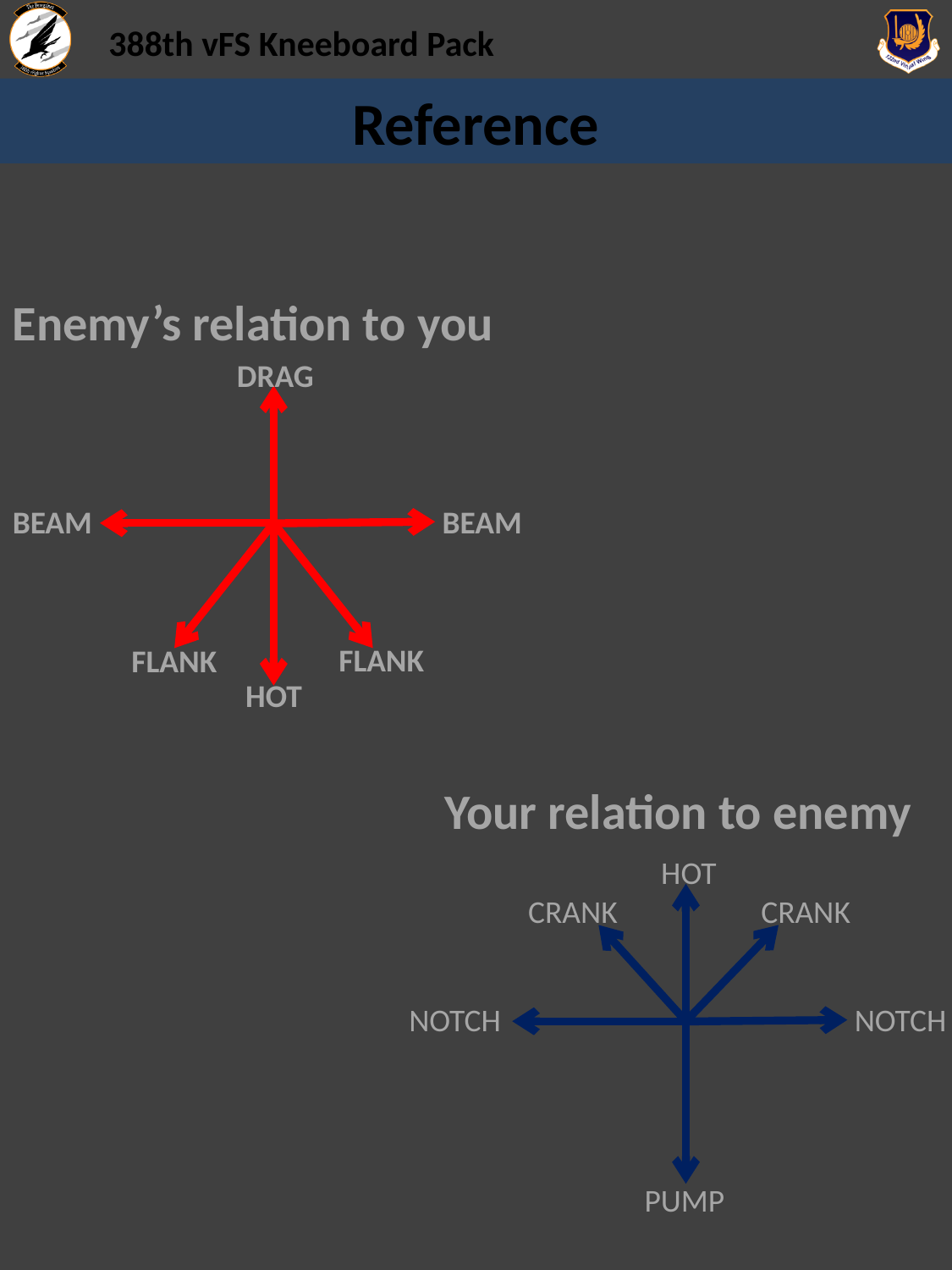

# Reference
Enemy’s relation to you
DRAG
BEAM
BEAM
FLANK
FLANK
HOT
Your relation to enemy
HOT
CRANK
CRANK
NOTCH
NOTCH
PUMP